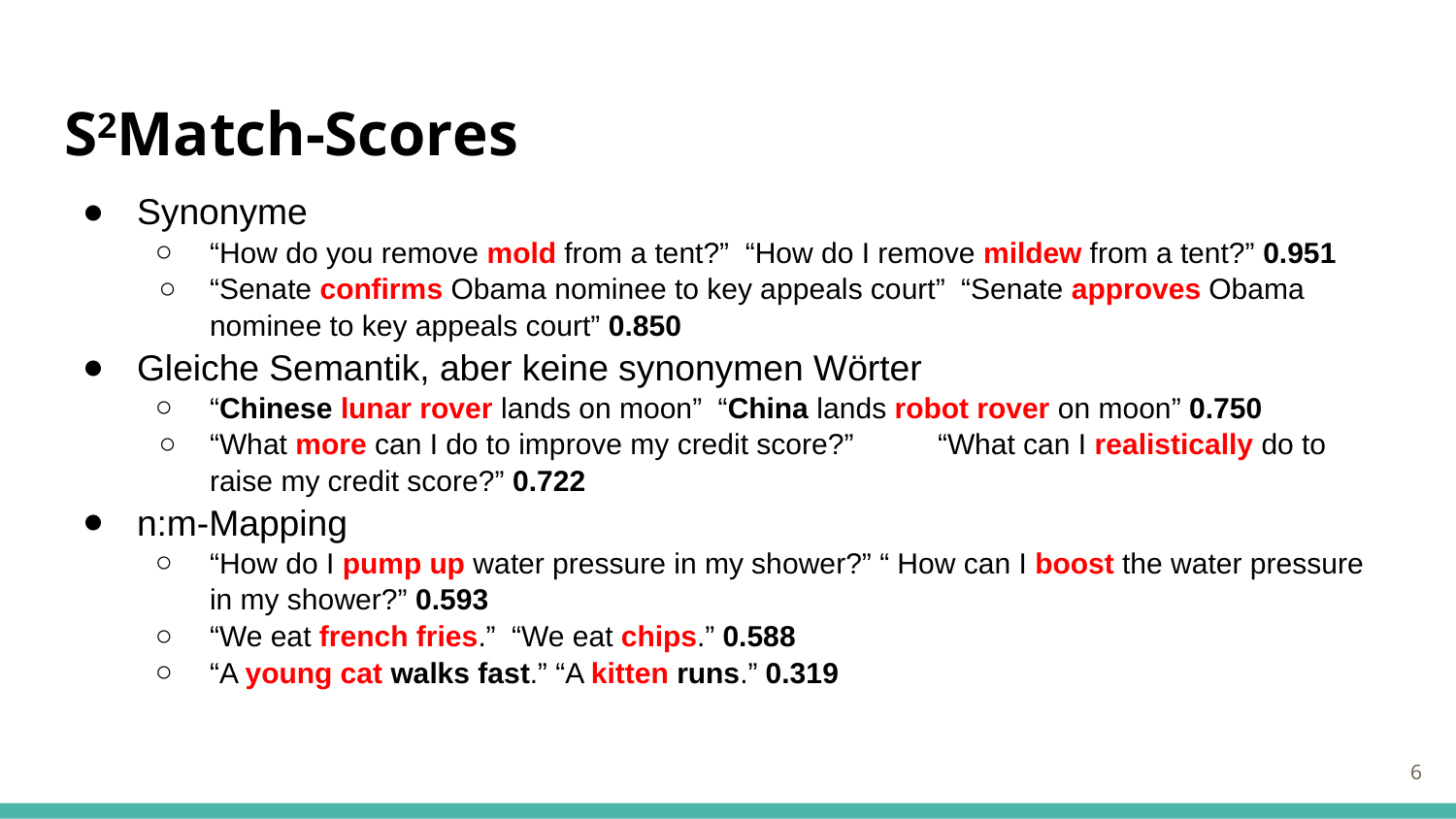

# S2Match-Scores

Synonyme
“How do you remove mold from a tent?”  “How do I remove mildew from a tent?” 0.951
“Senate confirms Obama nominee to key appeals court”  “Senate approves Obama nominee to key appeals court” 0.850
Gleiche Semantik, aber keine synonymen Wörter
“Chinese lunar rover lands on moon”  “China lands robot rover on moon” 0.750
“What more can I do to improve my credit score?”	“What can I realistically do to raise my credit score?” 0.722
n:m-Mapping
“How do I pump up water pressure in my shower?” “ How can I boost the water pressure in my shower?” 0.593
“We eat french fries.”  “We eat chips.” 0.588
“A young cat walks fast.” “A kitten runs.” 0.319

6